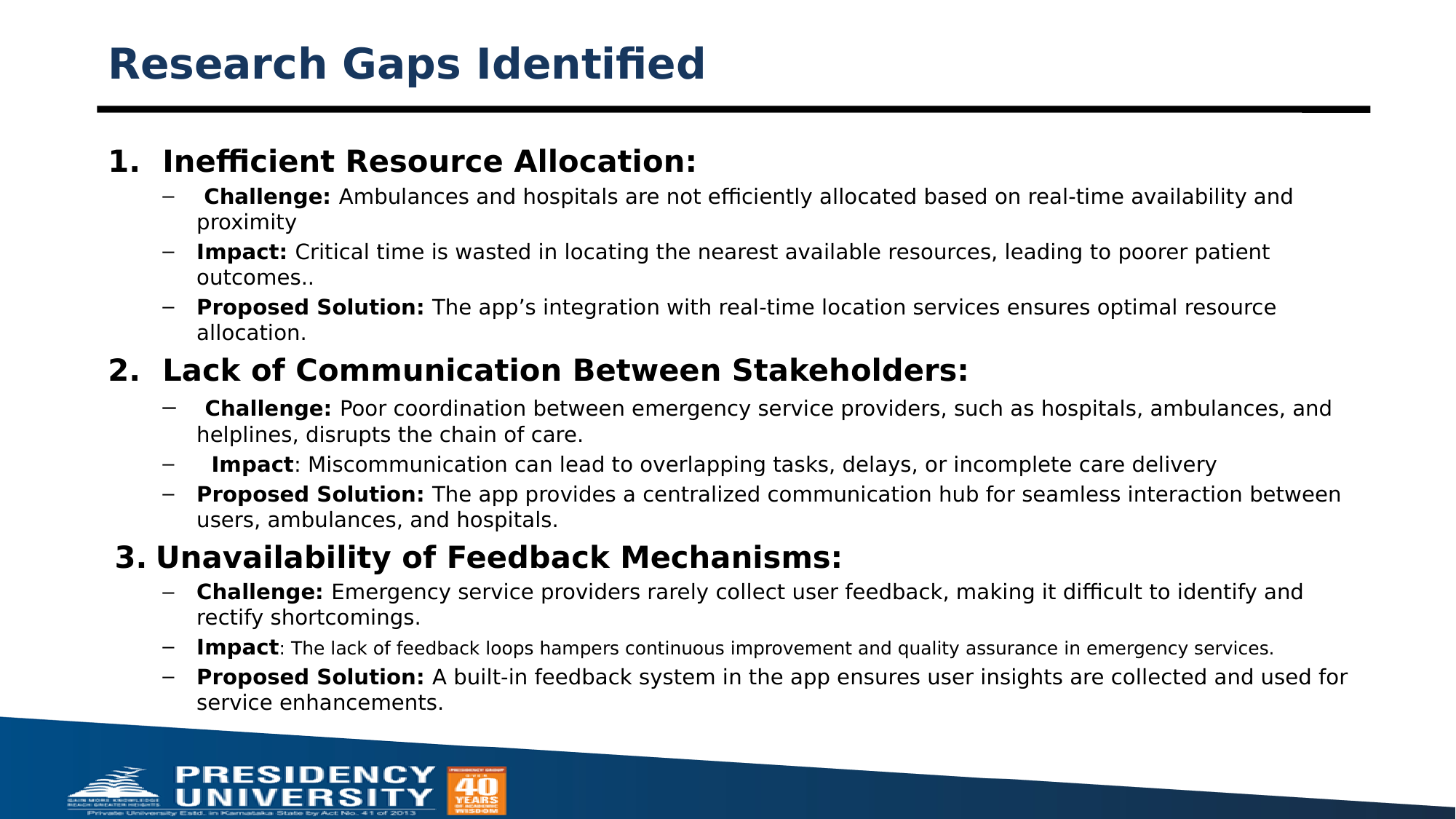

# Research Gaps Identified
Inefficient Resource Allocation:
 Challenge: Ambulances and hospitals are not efficiently allocated based on real-time availability and proximity
Impact: Critical time is wasted in locating the nearest available resources, leading to poorer patient outcomes..
Proposed Solution: The app’s integration with real-time location services ensures optimal resource allocation.
Lack of Communication Between Stakeholders:
 Challenge: Poor coordination between emergency service providers, such as hospitals, ambulances, and helplines, disrupts the chain of care.
  Impact: Miscommunication can lead to overlapping tasks, delays, or incomplete care delivery
Proposed Solution: The app provides a centralized communication hub for seamless interaction between users, ambulances, and hospitals.
Unavailability of Feedback Mechanisms:
Challenge: Emergency service providers rarely collect user feedback, making it difficult to identify and rectify shortcomings.
Impact: The lack of feedback loops hampers continuous improvement and quality assurance in emergency services.
Proposed Solution: A built-in feedback system in the app ensures user insights are collected and used for service enhancements.